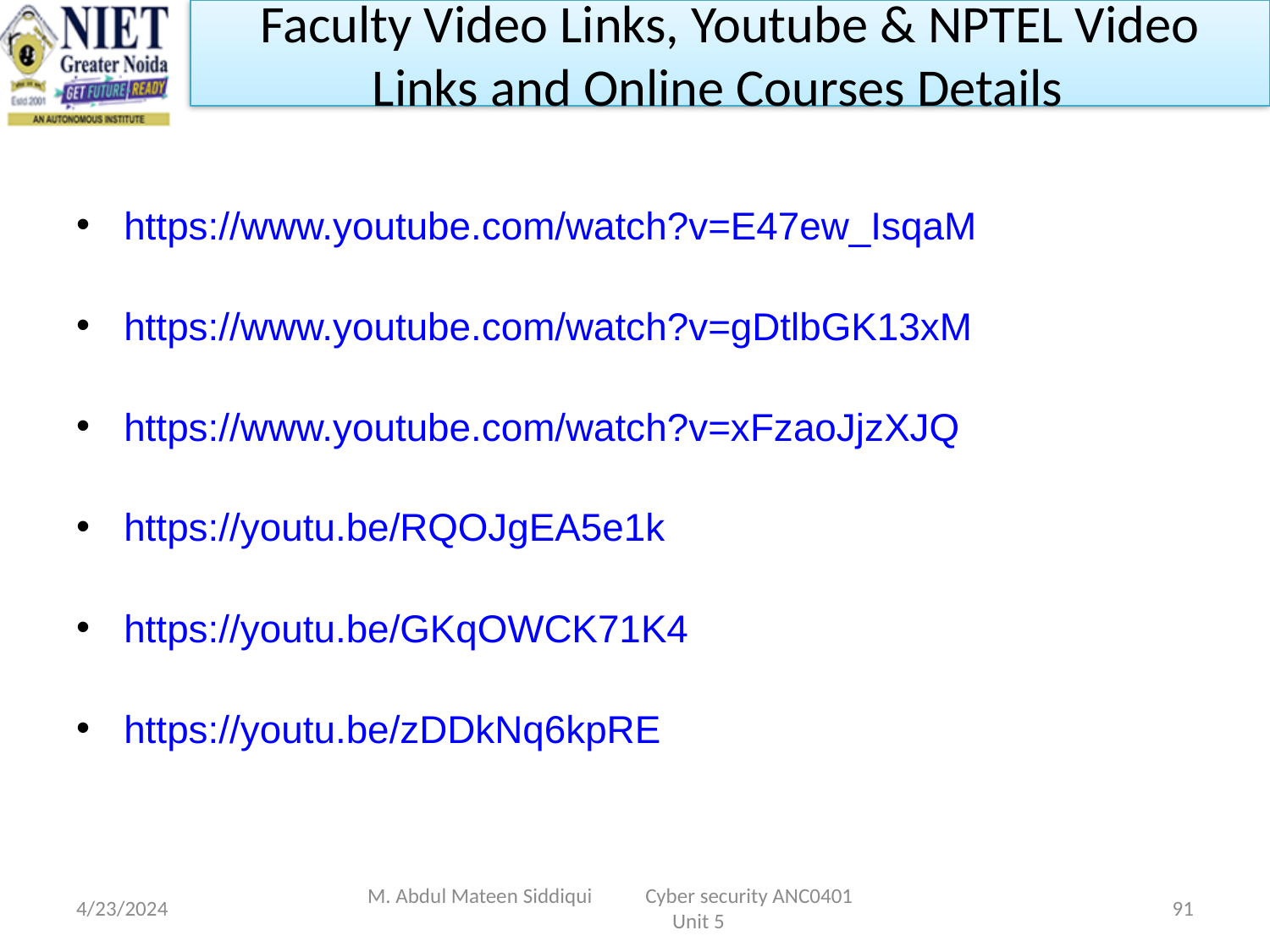

Faculty Video Links, Youtube & NPTEL Video Links and Online Courses Details
https://www.youtube.com/watch?v=E47ew_IsqaM
https://www.youtube.com/watch?v=gDtlbGK13xM
https://www.youtube.com/watch?v=xFzaoJjzXJQ
https://youtu.be/RQOJgEA5e1k
https://youtu.be/GKqOWCK71K4
https://youtu.be/zDDkNq6kpRE

4/23/2024
M. Abdul Mateen Siddiqui           Cyber security ANC0401                                     Unit 5
91